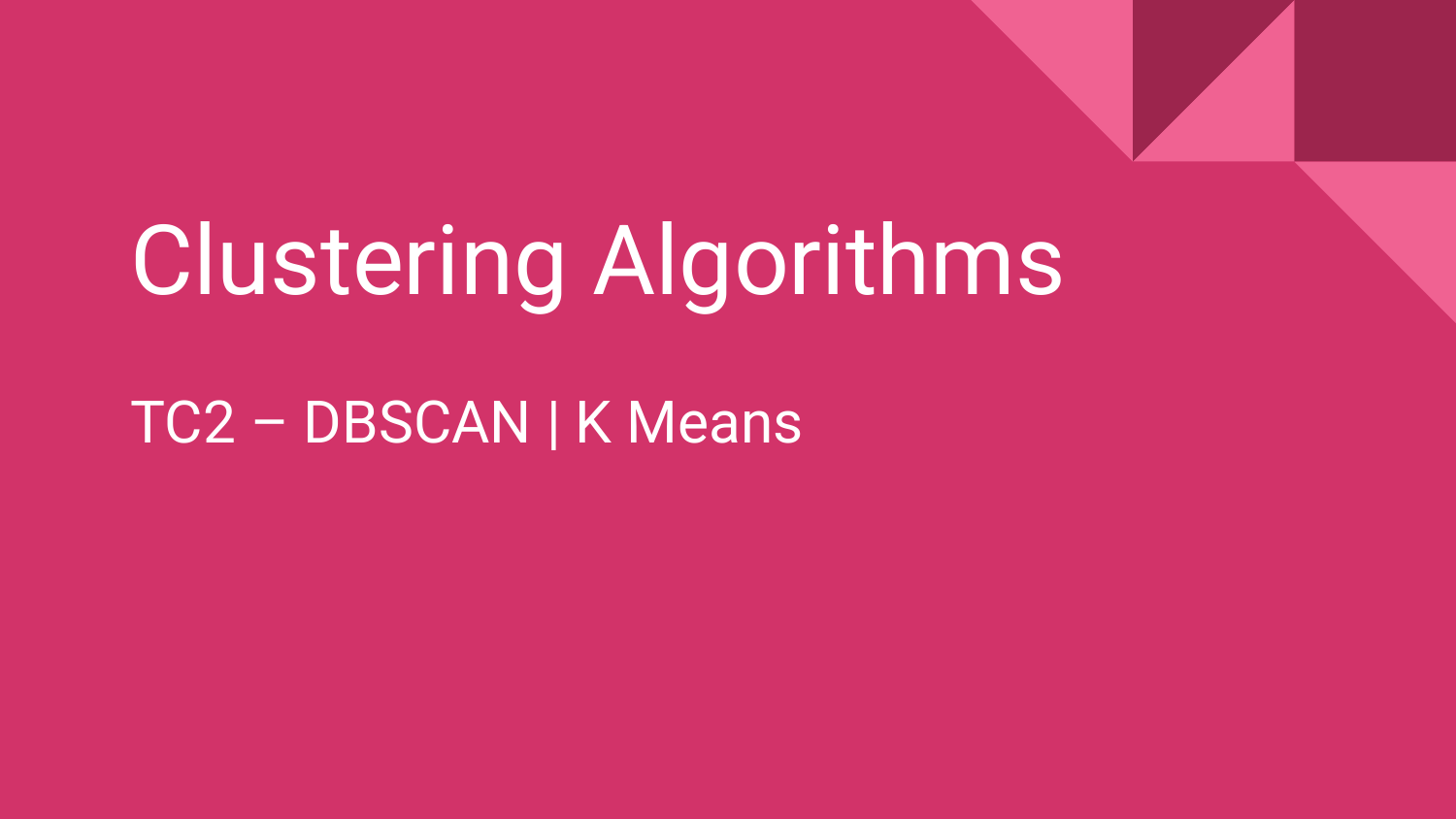

Clustering Algorithms

TC2 – DBSCAN | K Means